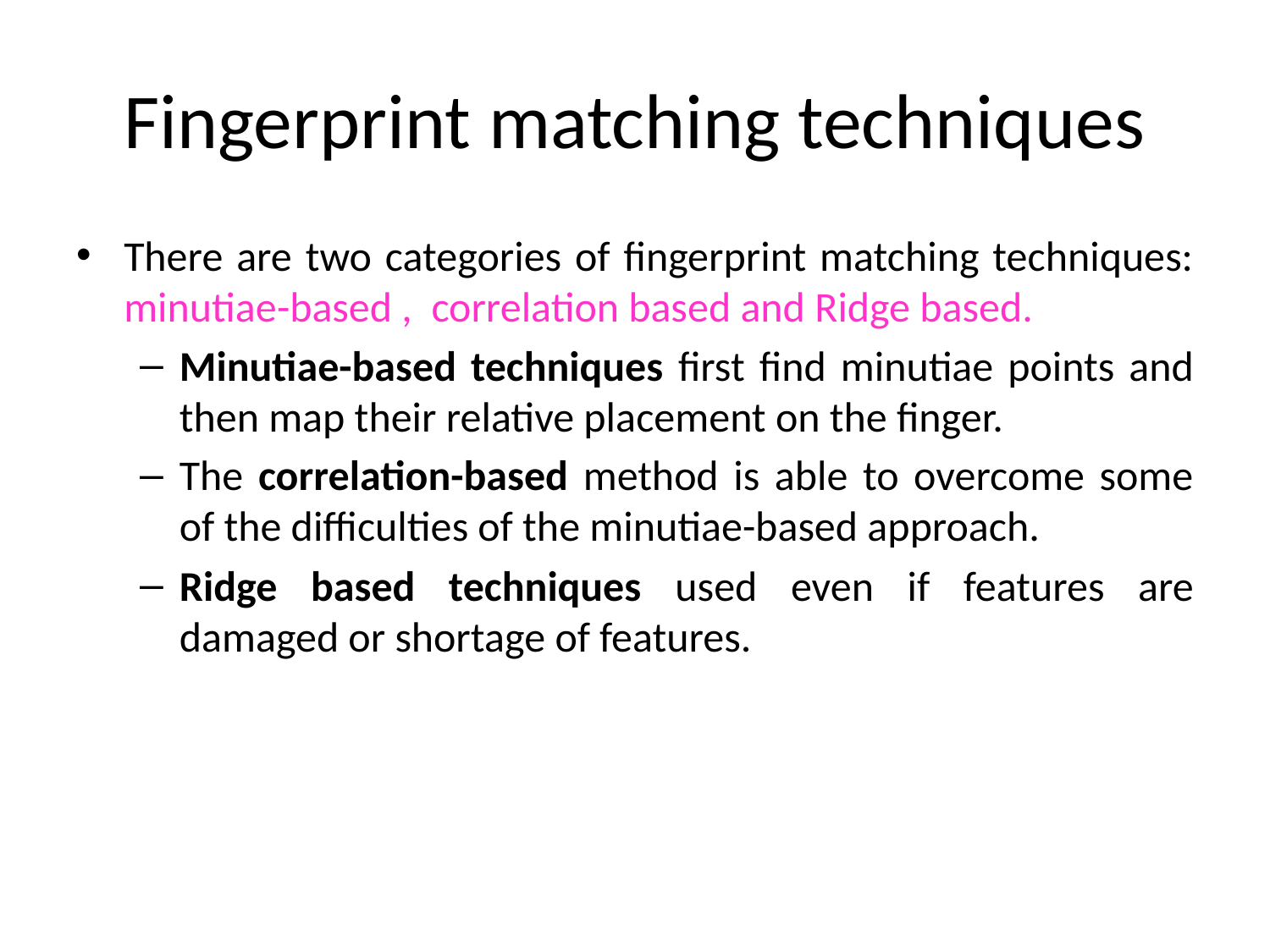

# Fingerprint matching techniques
There are two categories of fingerprint matching techniques: minutiae-based ,  correlation based and Ridge based.
Minutiae-based techniques first find minutiae points and then map their relative placement on the finger.
The correlation-based method is able to overcome some of the difficulties of the minutiae-based approach.
Ridge based techniques used even if features are damaged or shortage of features.